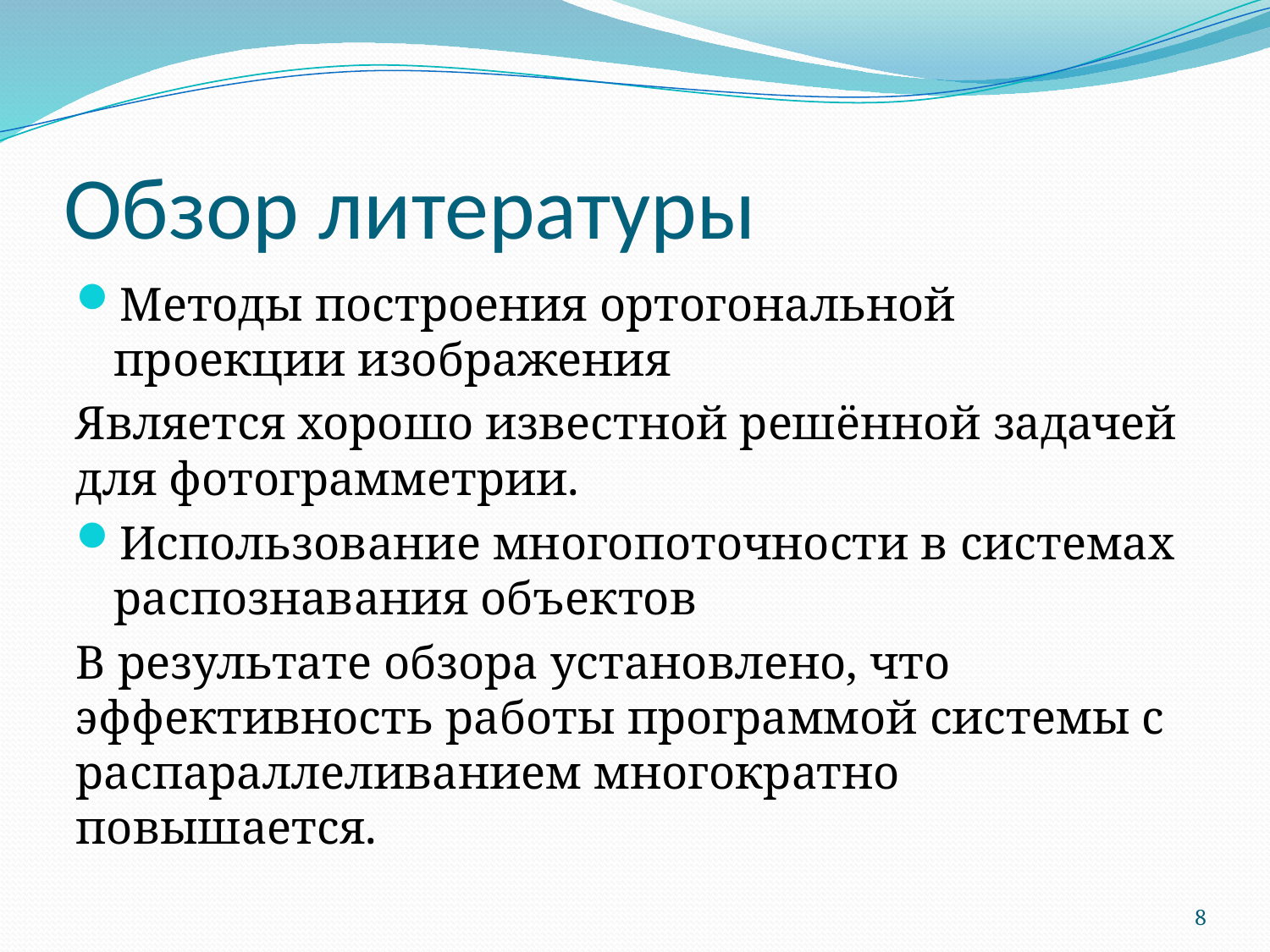

# Обзор литературы
Методы построения ортогональной проекции изображения
Является хорошо известной решённой задачей для фотограмметрии.
Использование многопоточности в системах распознавания объектов
В результате обзора установлено, что эффективность работы программой системы с распараллеливанием многократно повышается.
8